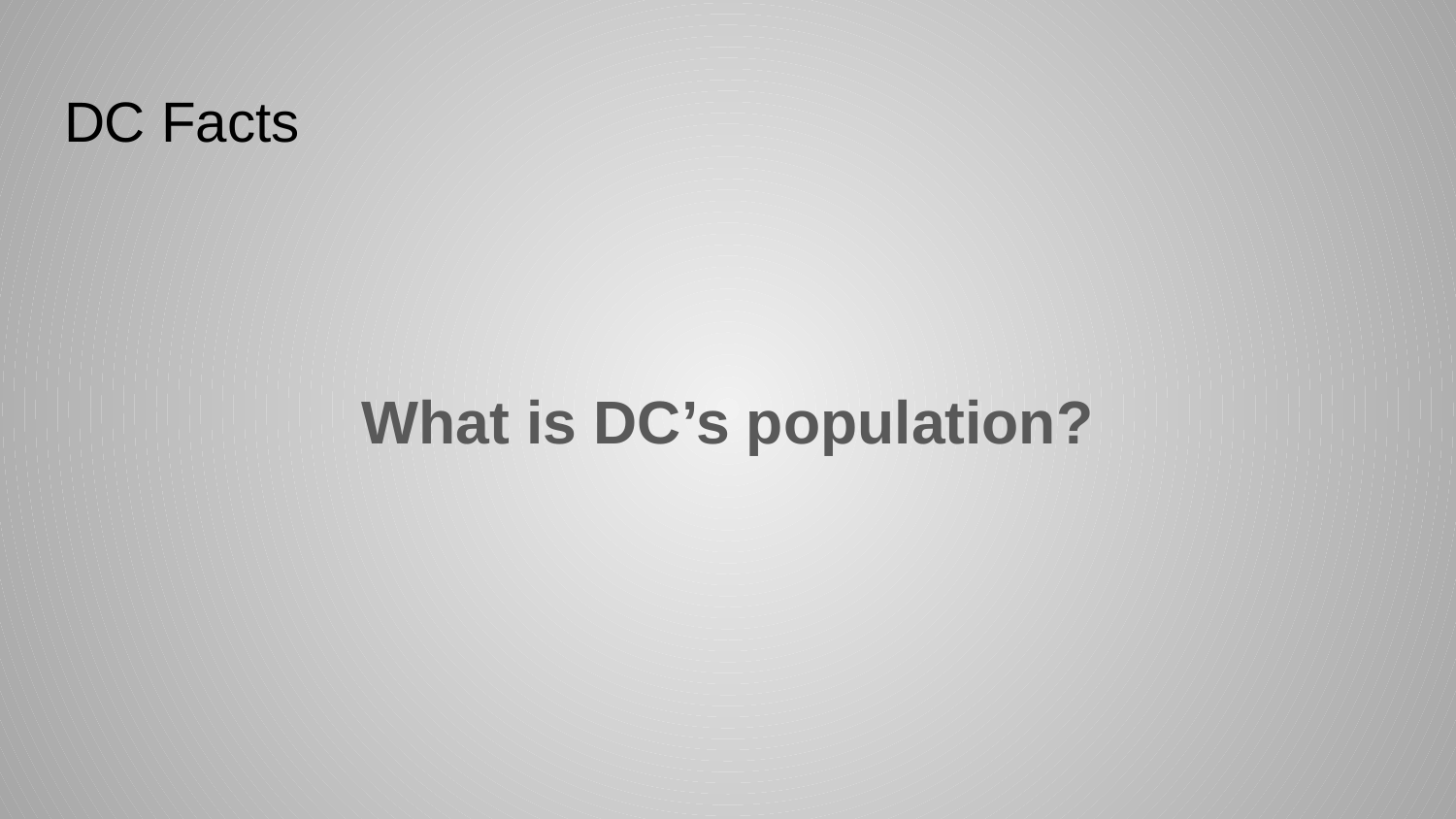

# DC Facts
What is DC’s population?